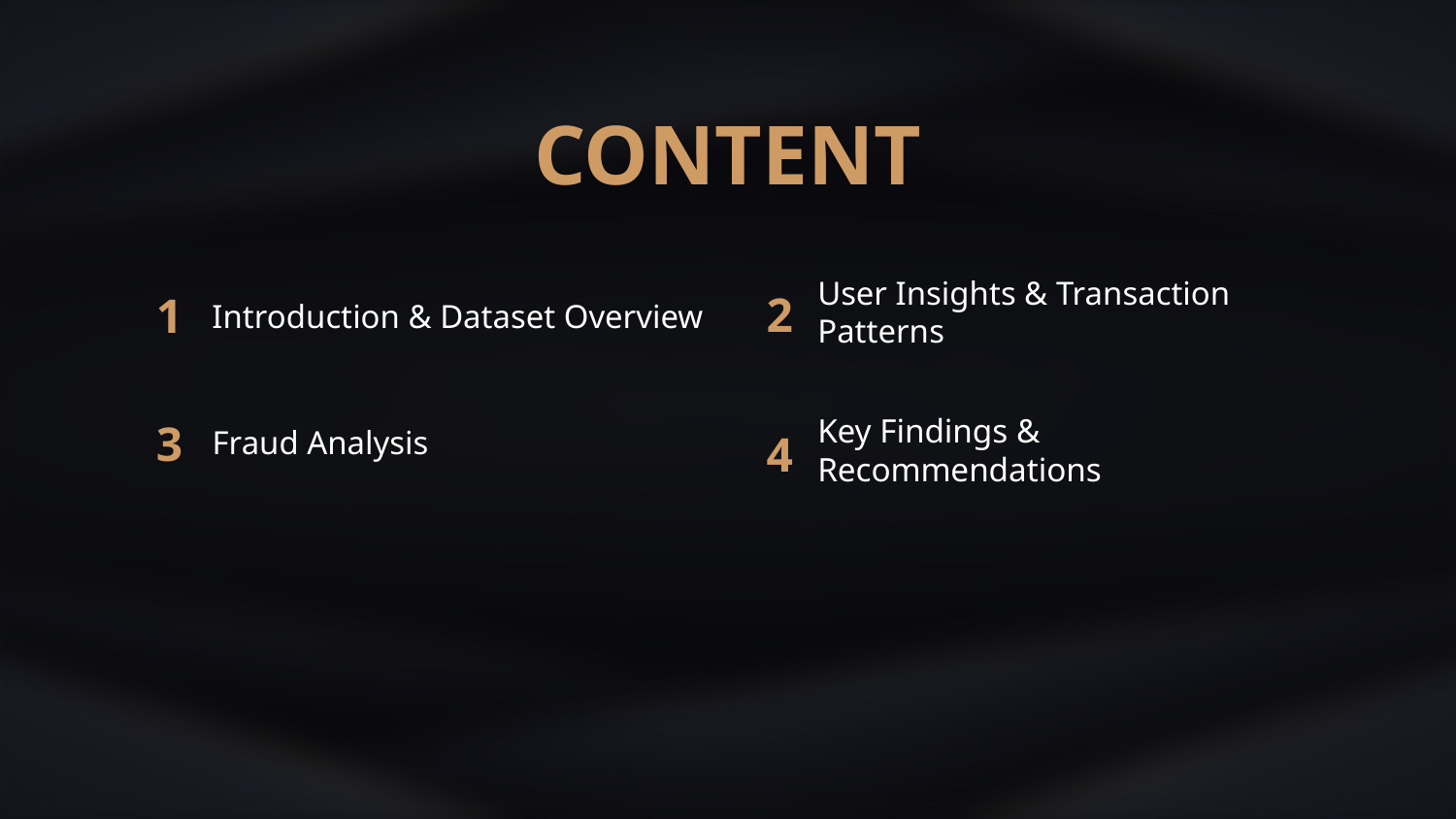

CONTENT
2
1
User Insights & Transaction Patterns
Introduction & Dataset Overview
3
4
Fraud Analysis
Key Findings & Recommendations